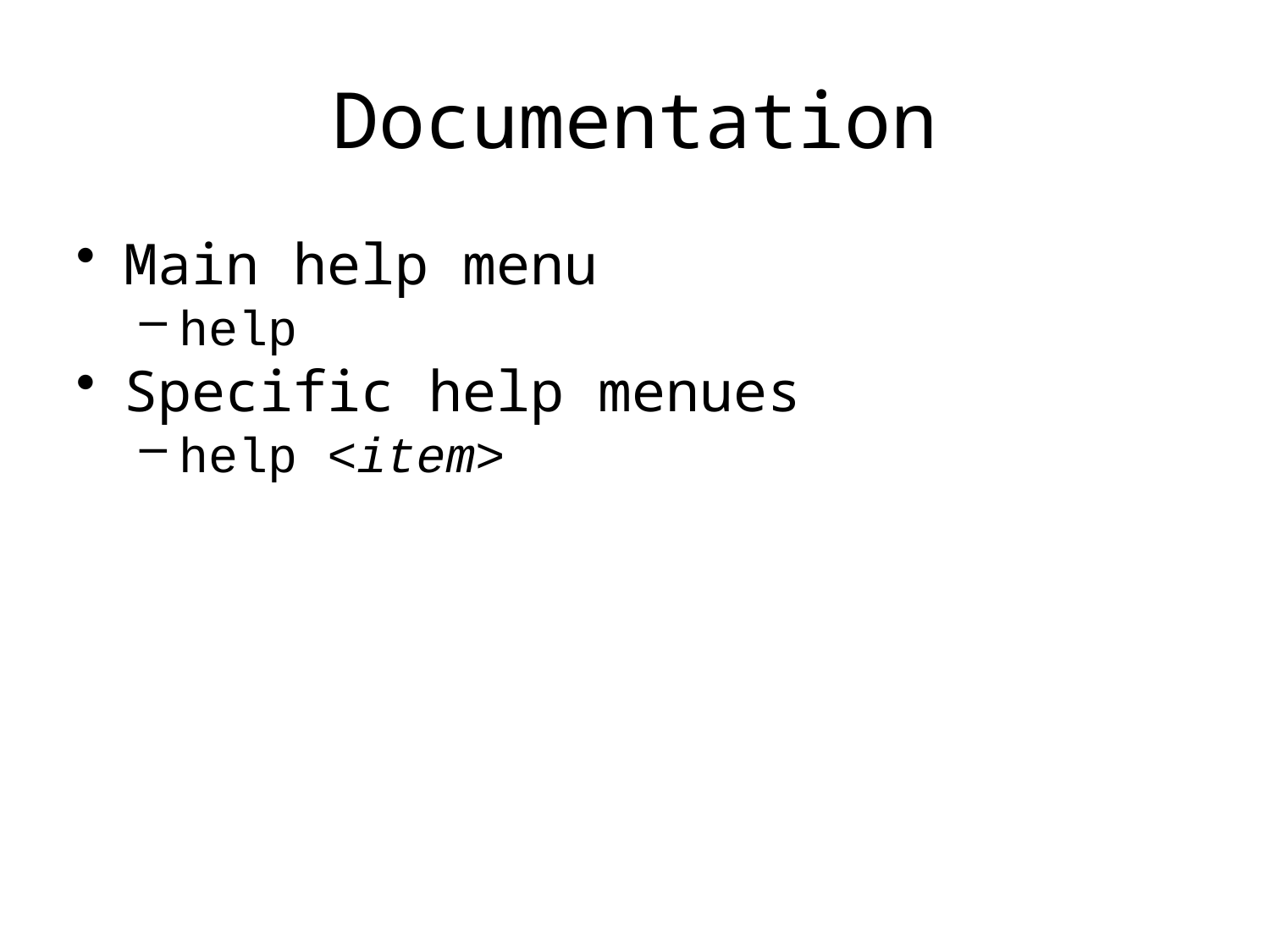

# Documentation
Main help menu
help
Specific help menues
help <item>